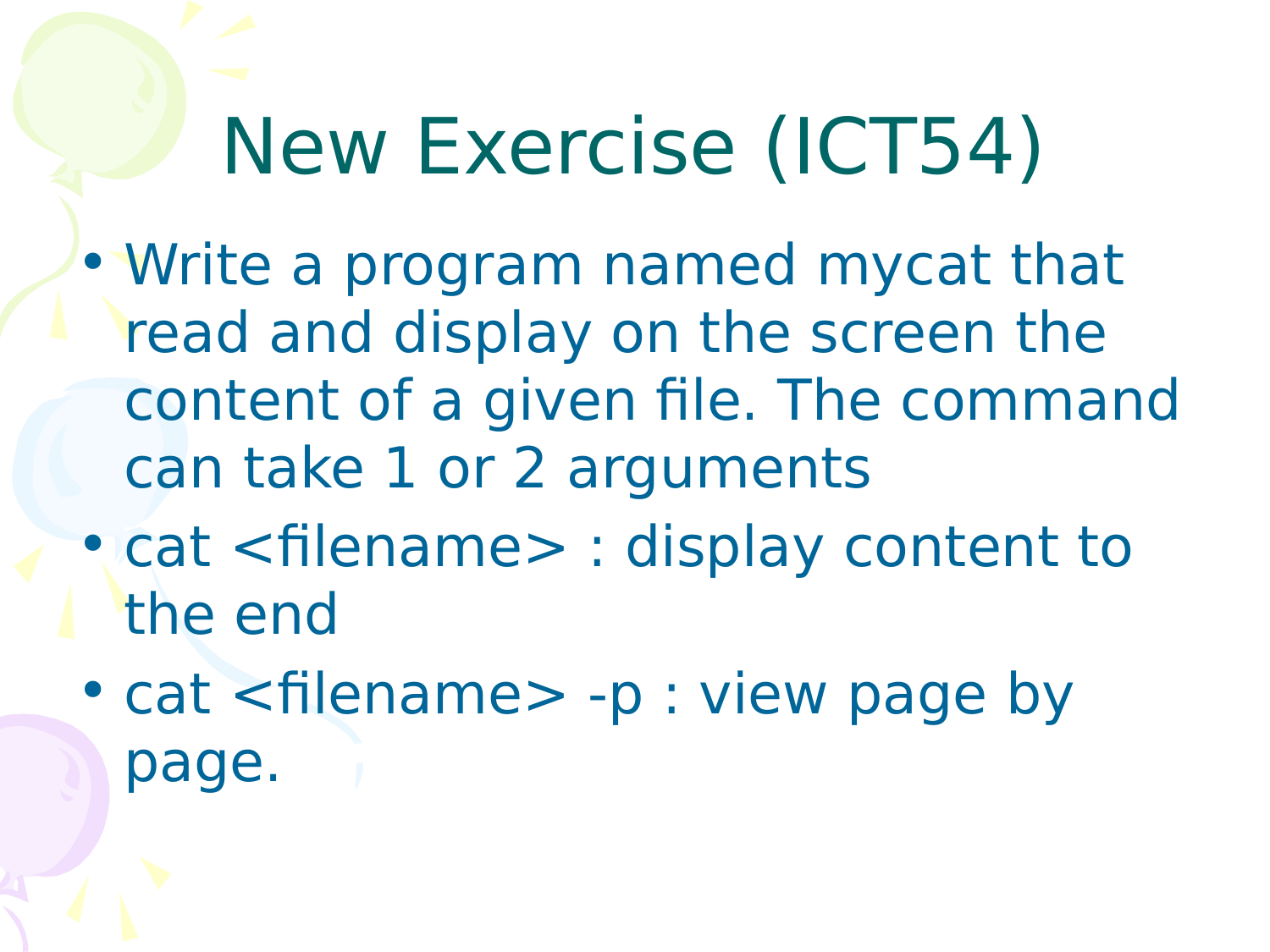

# New Exercise (ICT54)
Write a program named mycat that read and display on the screen the content of a given file. The command can take 1 or 2 arguments
cat <filename> : display content to the end
cat <filename> -p : view page by page.